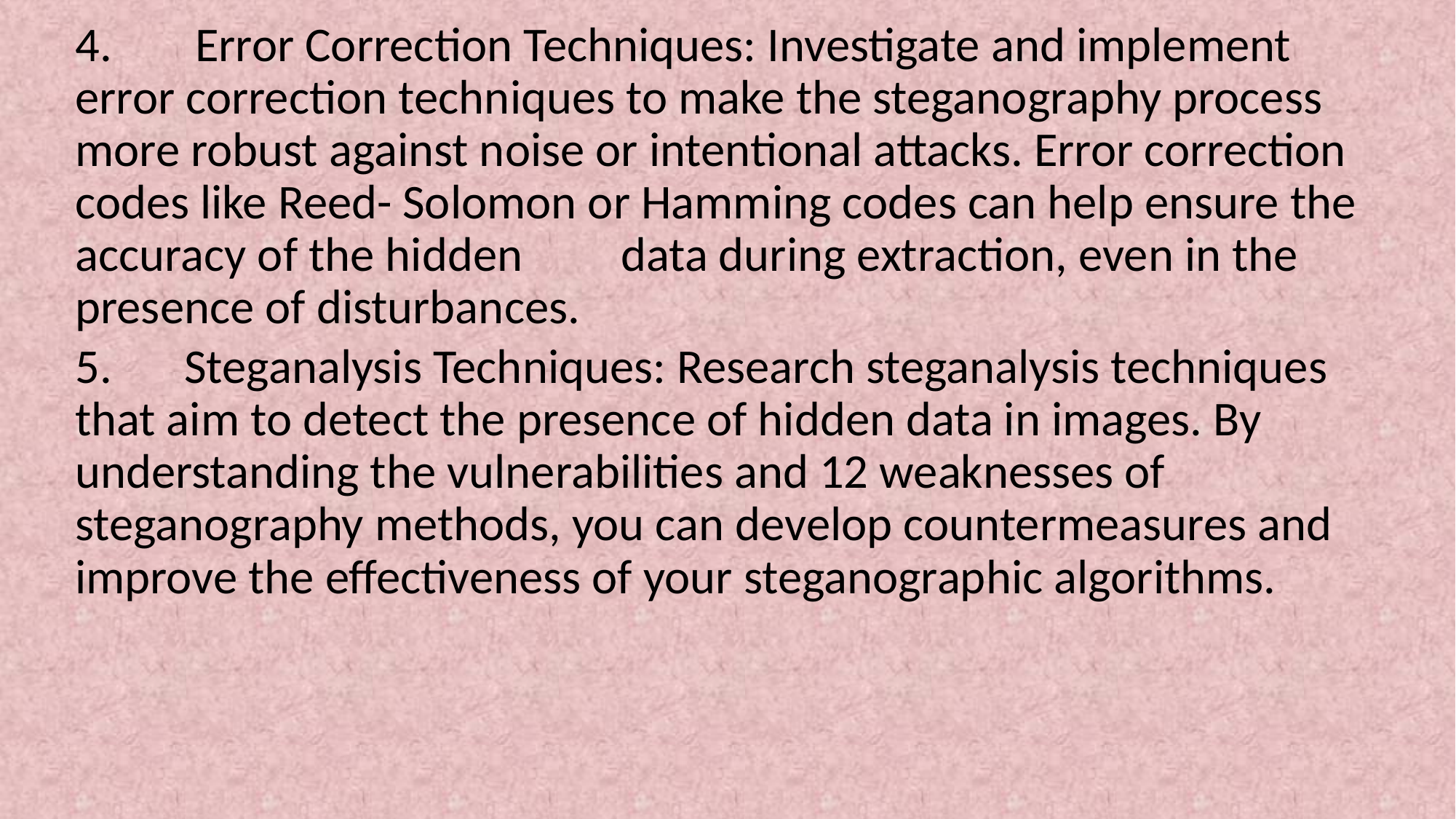

4.	 Error Correction Techniques: Investigate and implement error correction techniques to make the steganography process more robust against noise or intentional attacks. Error correction codes like Reed-	Solomon or Hamming codes can help ensure the accuracy of the hidden 	data during extraction, even in the presence of disturbances.
5. 	Steganalysis Techniques: Research steganalysis techniques that aim to detect the presence of hidden data in images. By understanding the vulnerabilities and 12 weaknesses of steganography methods, you can develop countermeasures and improve the effectiveness of your steganographic algorithms.